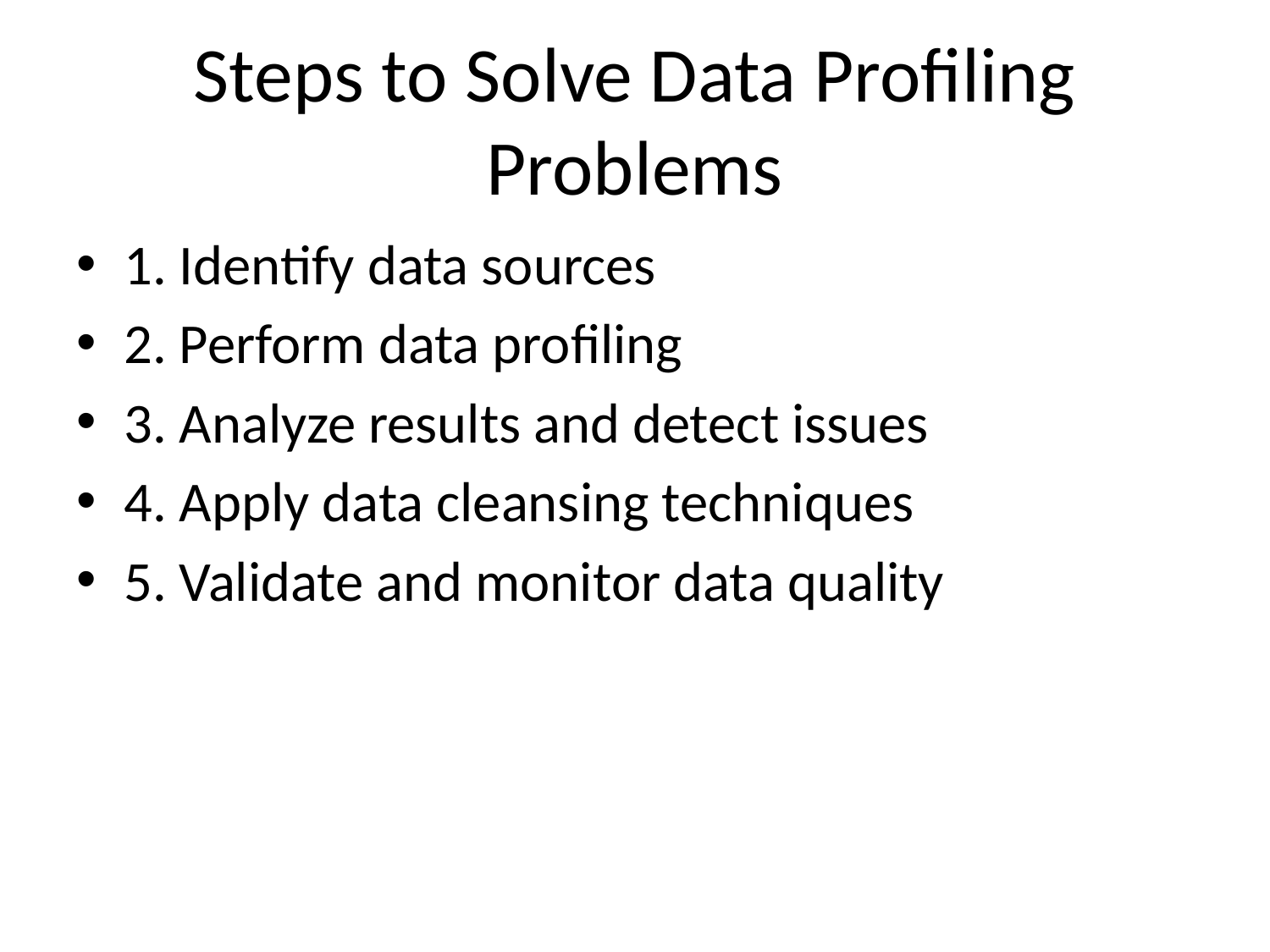

# Steps to Solve Data Profiling Problems
1. Identify data sources
2. Perform data profiling
3. Analyze results and detect issues
4. Apply data cleansing techniques
5. Validate and monitor data quality